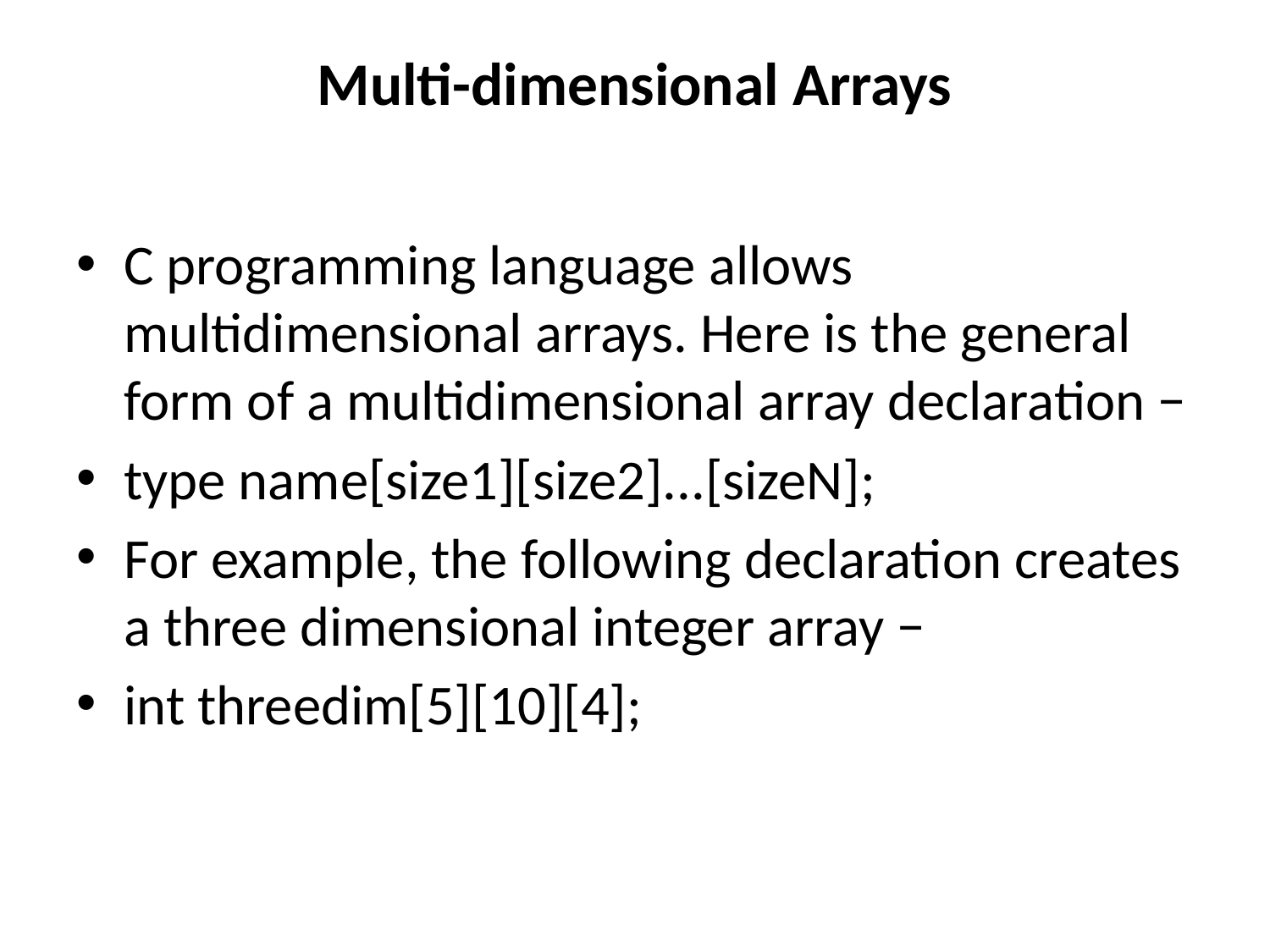

# Multi-dimensional Arrays
C programming language allows multidimensional arrays. Here is the general form of a multidimensional array declaration −
type name[size1][size2]...[sizeN];
For example, the following declaration creates a three dimensional integer array −
int threedim[5][10][4];